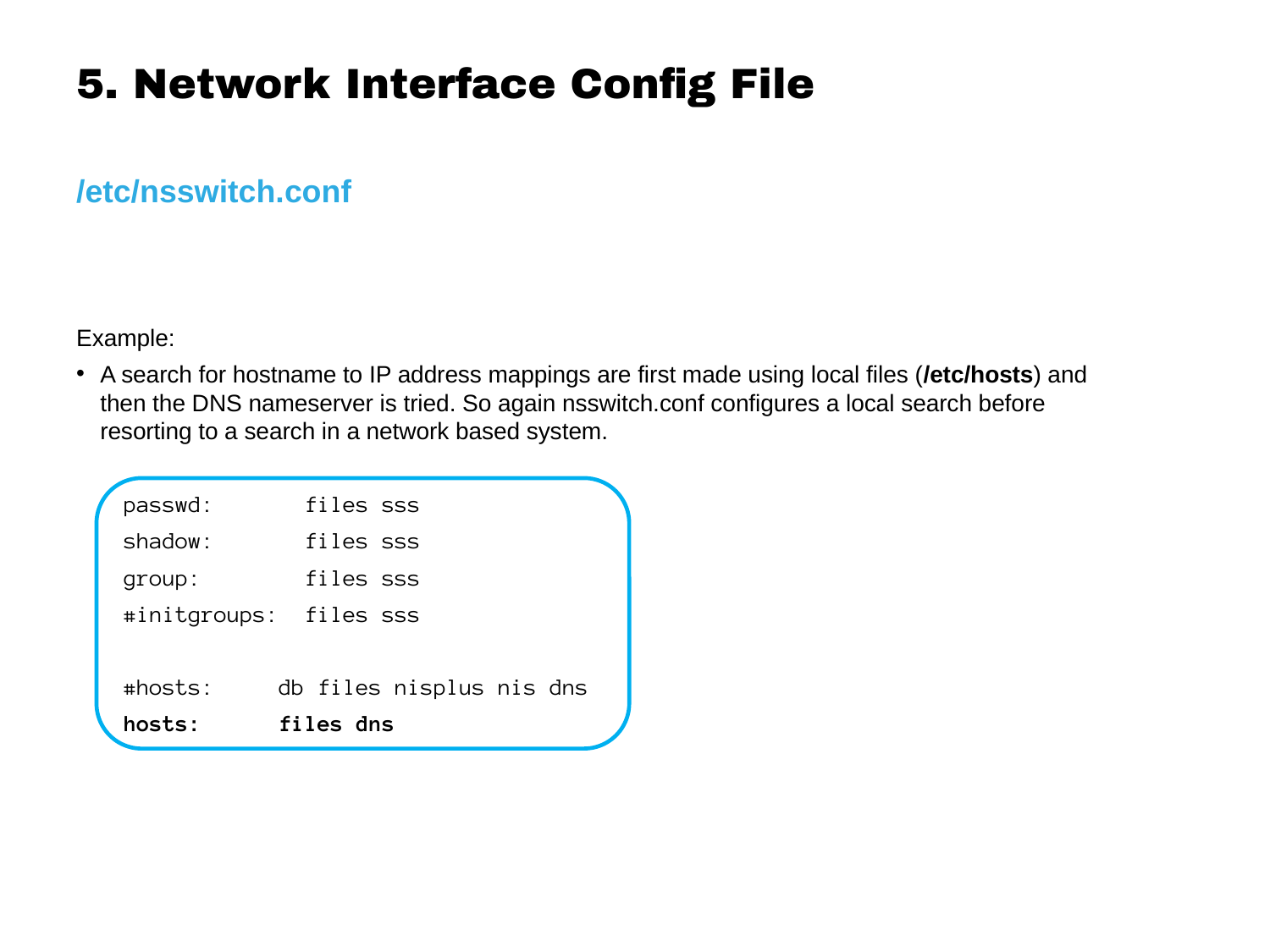

# 5. Network Interface Config File
/etc/nsswitch.conf
Example:
A search for hostname to IP address mappings are first made using local files (/etc/hosts) and then the DNS nameserver is tried. So again nsswitch.conf configures a local search before resorting to a search in a network based system.

passwd:       files sss
shadow:       files sss
group:        files sss
#initgroups:  files sss

#hosts:     db files nisplus nis dns
hosts:      files dns